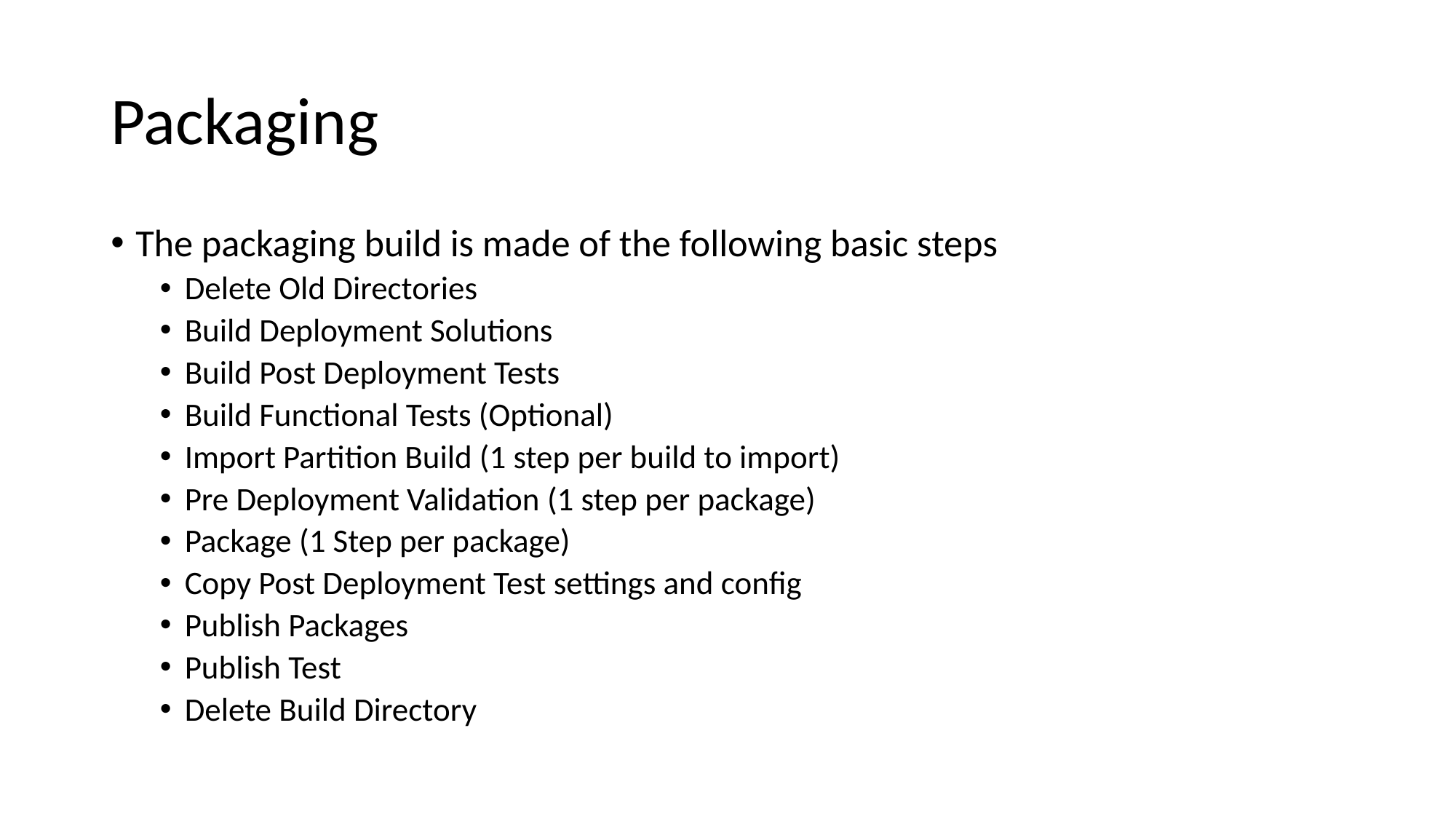

# Packaging
The packaging build is made of the following basic steps
Delete Old Directories
Build Deployment Solutions
Build Post Deployment Tests
Build Functional Tests (Optional)
Import Partition Build (1 step per build to import)
Pre Deployment Validation (1 step per package)
Package (1 Step per package)
Copy Post Deployment Test settings and config
Publish Packages
Publish Test
Delete Build Directory